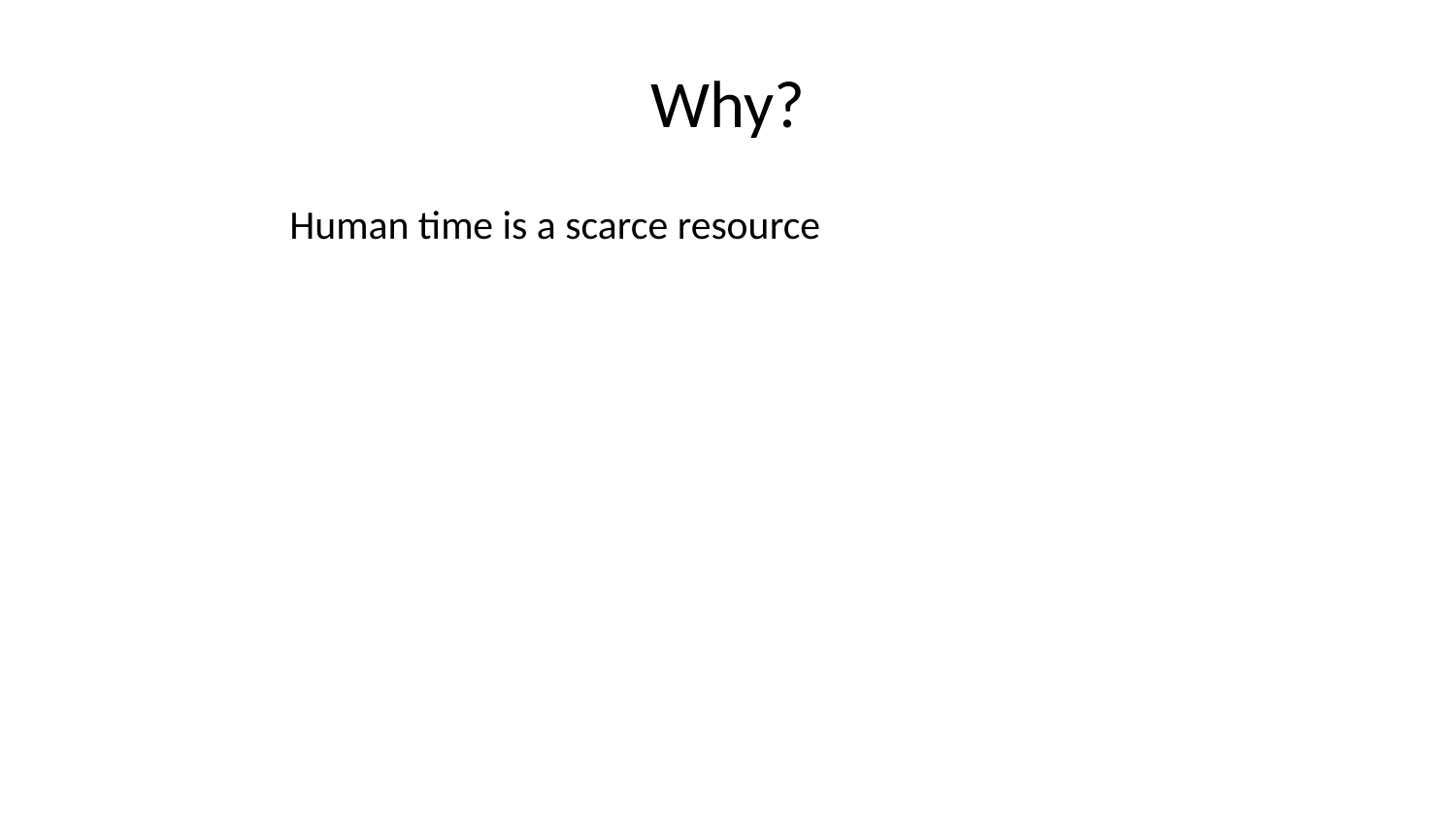

# Why?
Human time is a scarce resource